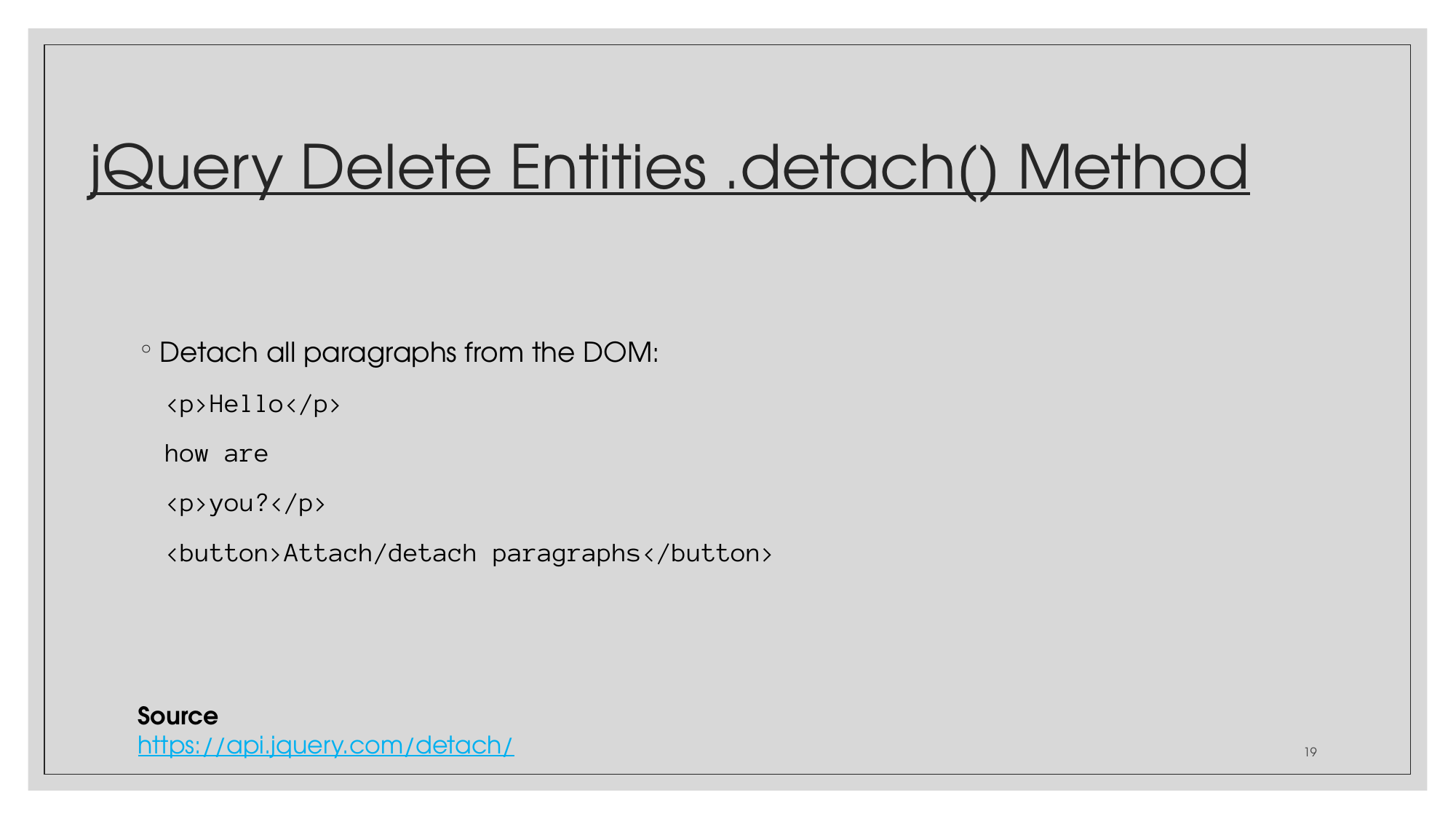

# jQuery Delete Entities .detach() Method
Detach all paragraphs from the DOM:
<p>Hello</p>
how are
<p>you?</p>
<button>Attach/detach paragraphs</button>
Source
https://api.jquery.com/detach/
19